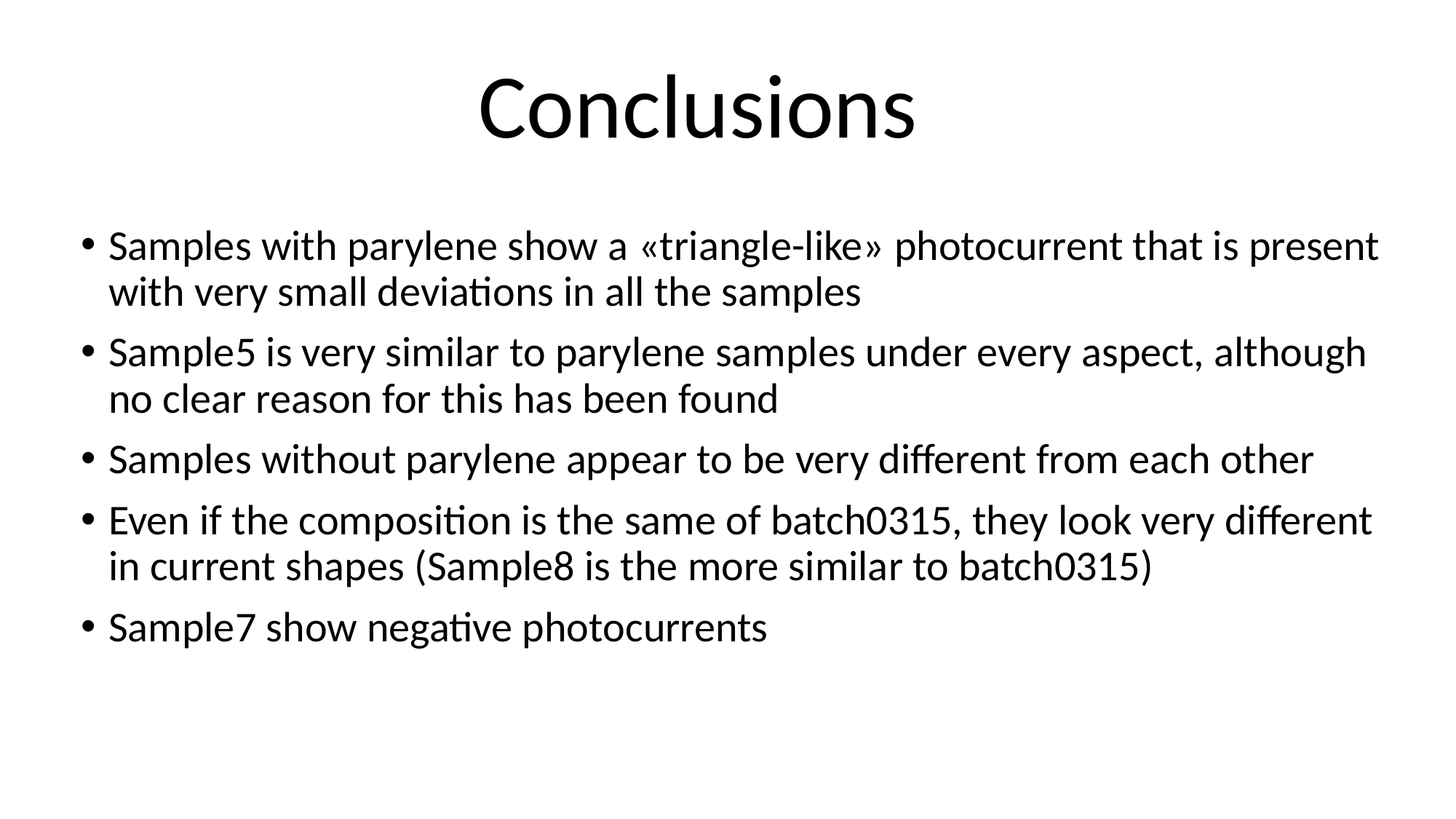

# Conclusions
Samples with parylene show a «triangle-like» photocurrent that is present with very small deviations in all the samples
Sample5 is very similar to parylene samples under every aspect, although no clear reason for this has been found
Samples without parylene appear to be very different from each other
Even if the composition is the same of batch0315, they look very different in current shapes (Sample8 is the more similar to batch0315)
Sample7 show negative photocurrents